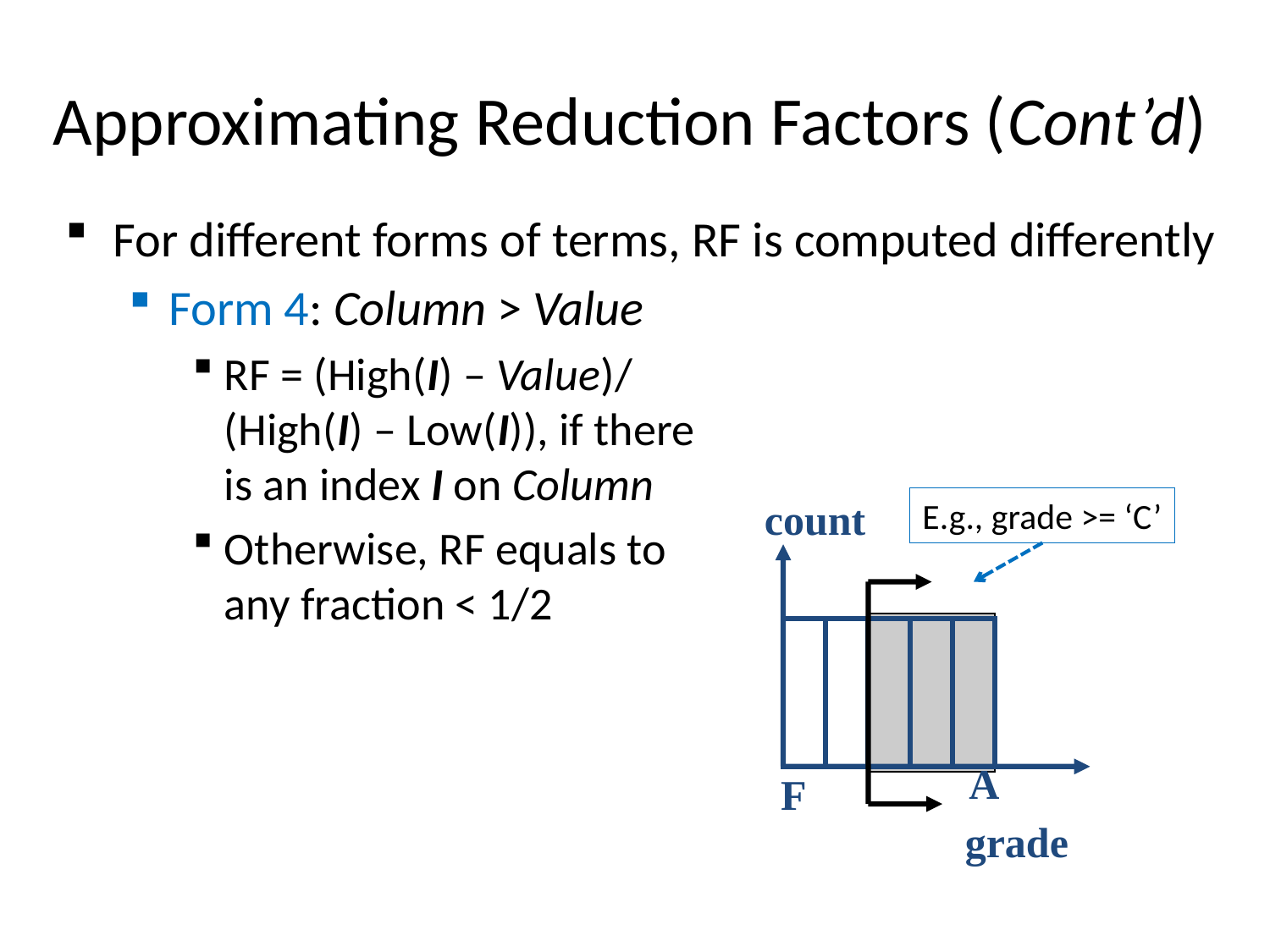

# Approximating Reduction Factors (Cont’d)
For different forms of terms, RF is computed differently
Form 4: Column > Value
RF = (High(I) – Value)/
(High(I) – Low(I)), if there
is an index I on Column
Otherwise, RF equals to
any fraction < 1/2

count

A
F

grade
E.g., grade >= ‘C’